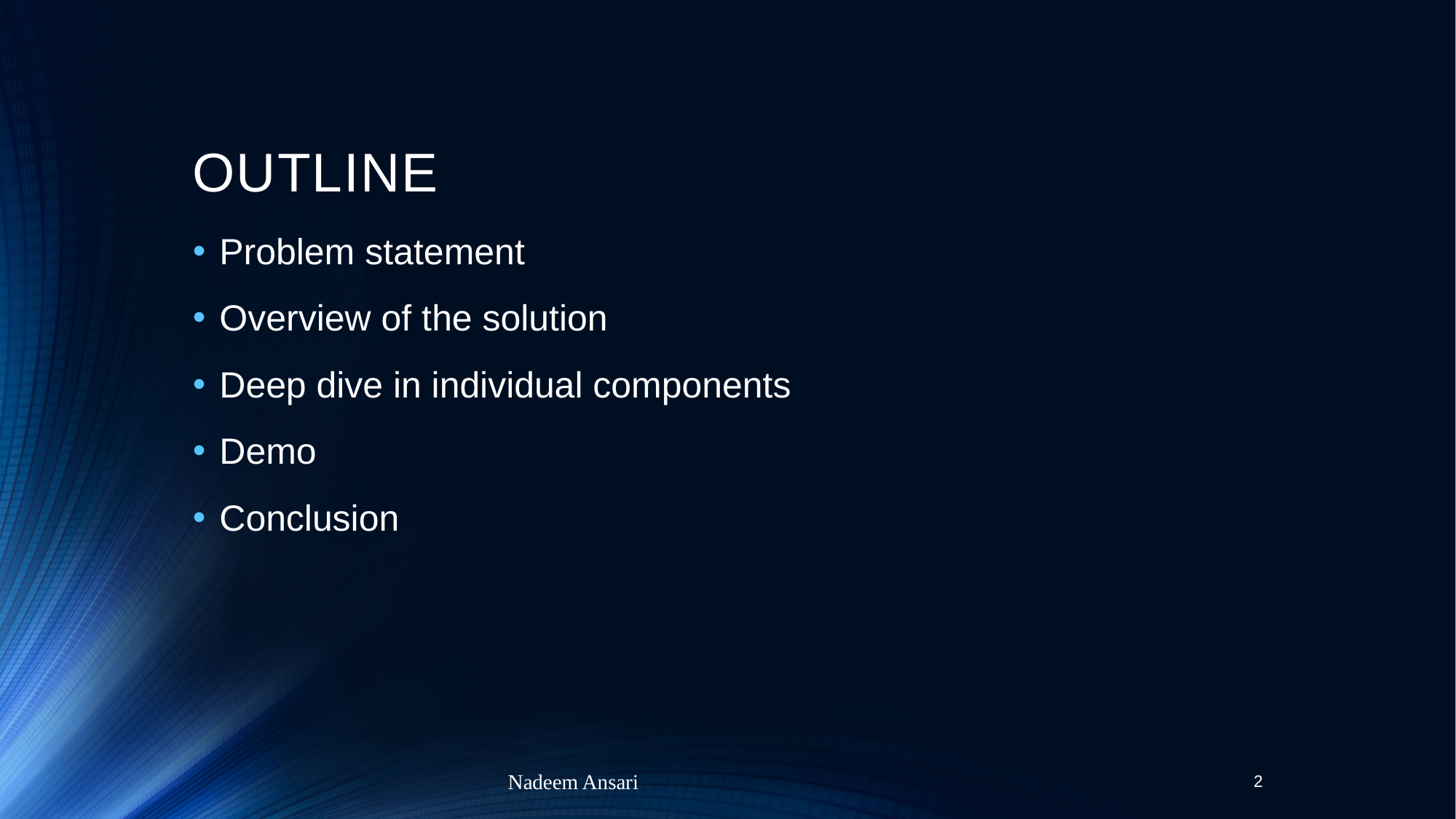

# OUTLINE
Problem statement
Overview of the solution
Deep dive in individual components
Demo
Conclusion
Nadeem Ansari
2